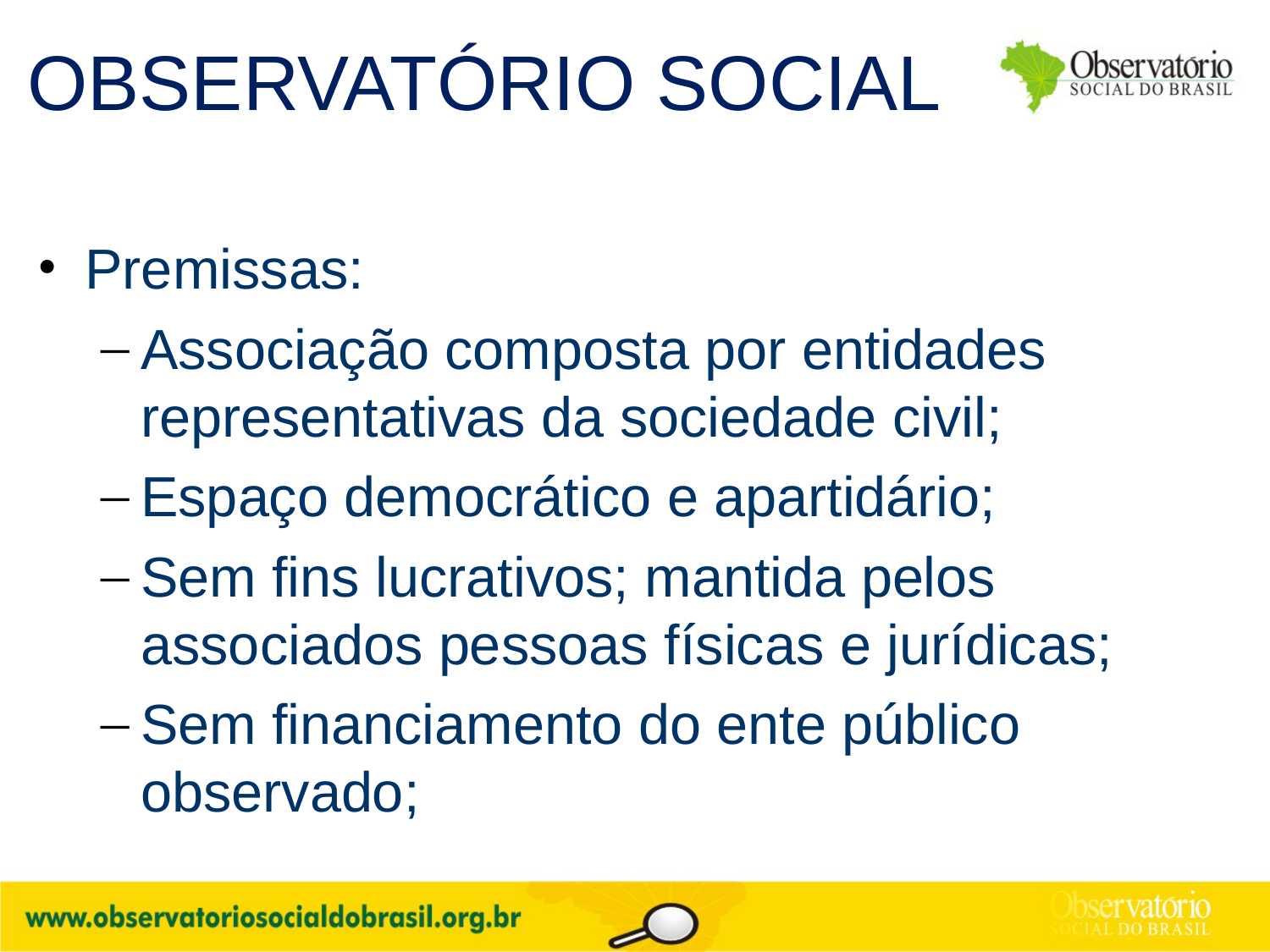

# OBSERVATÓRIO SOCIAL
Premissas:
Associação composta por entidades representativas da sociedade civil;
Espaço democrático e apartidário;
Sem fins lucrativos; mantida pelos associados pessoas físicas e jurídicas;
Sem financiamento do ente público observado;